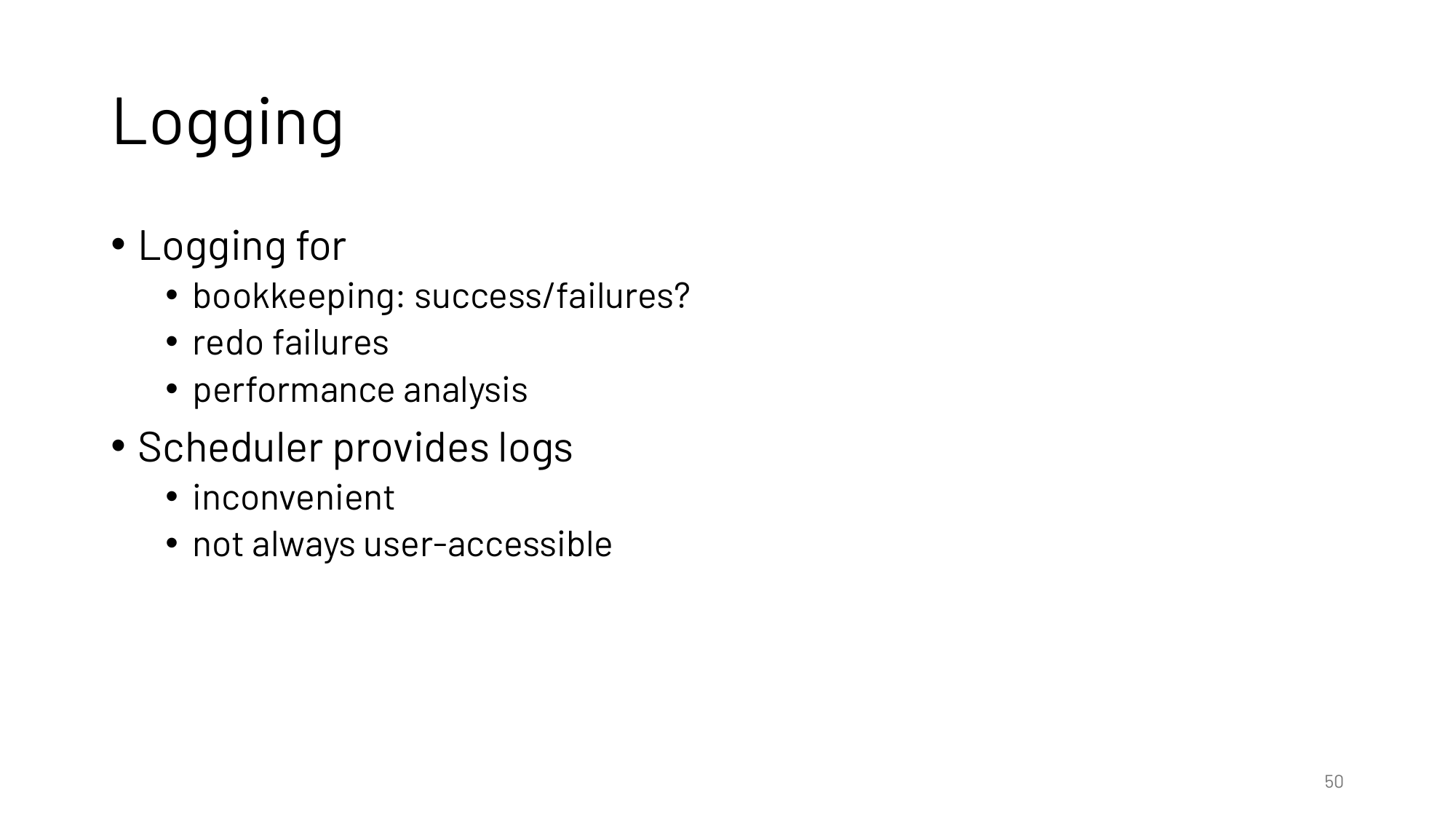

# Logging
Logging for
bookkeeping: success/failures?
redo failures
performance analysis
Scheduler provides logs
inconvenient
not always user-accessible

50